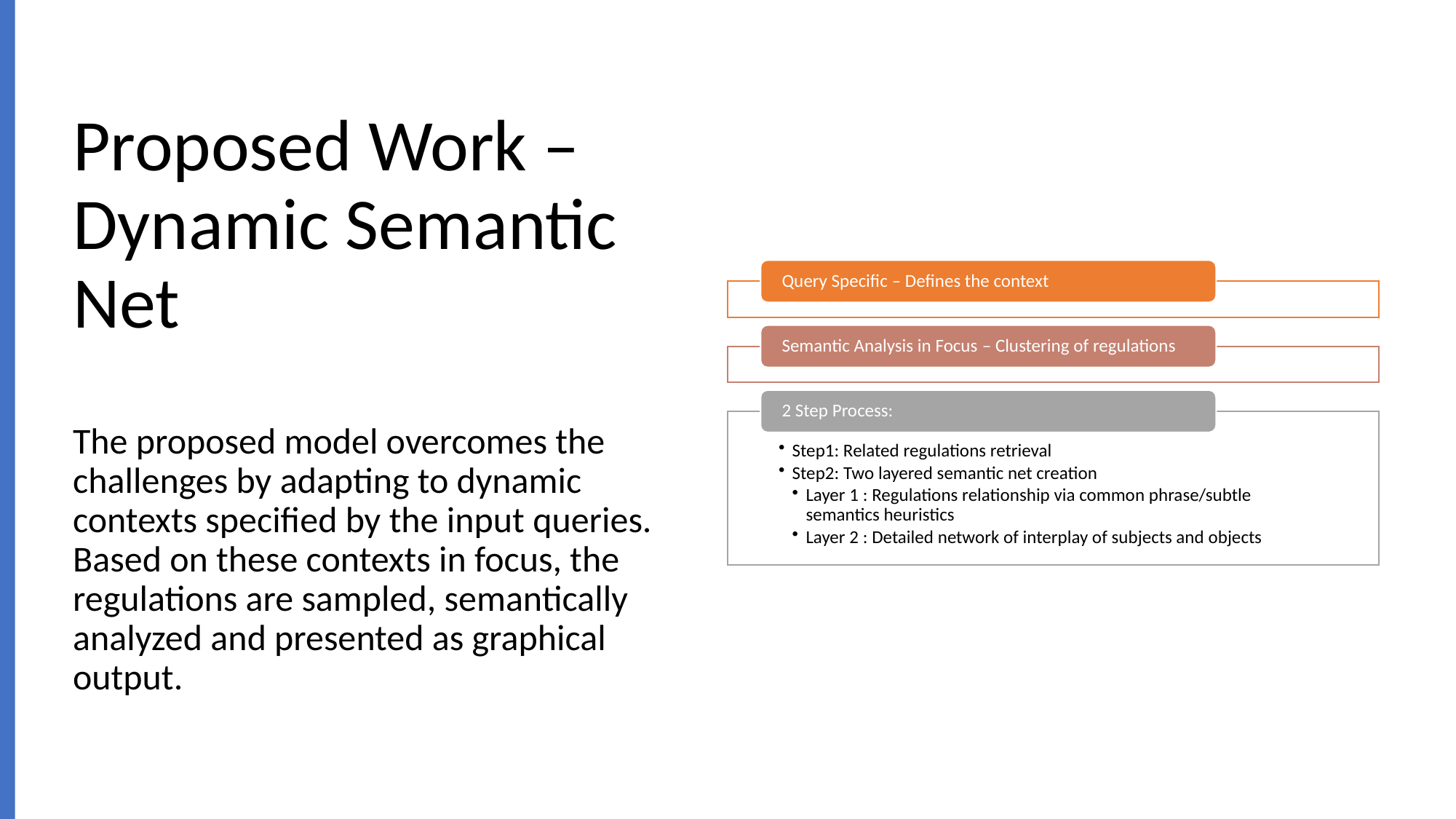

Query Specific – Defines the context
Semantic Analysis in Focus – Clustering of regulations
Step1: Related regulations retrieval
Step2: Two layered semantic net creation
Layer 1 : Regulations relationship via common phrase/subtle semantics heuristics
Layer 2 : Detailed network of interplay of subjects and objects
2 Step Process:
# Proposed Work – Dynamic Semantic Net The proposed model overcomes the challenges by adapting to dynamic contexts specified by the input queries. Based on these contexts in focus, the regulations are sampled, semantically analyzed and presented as graphical output.